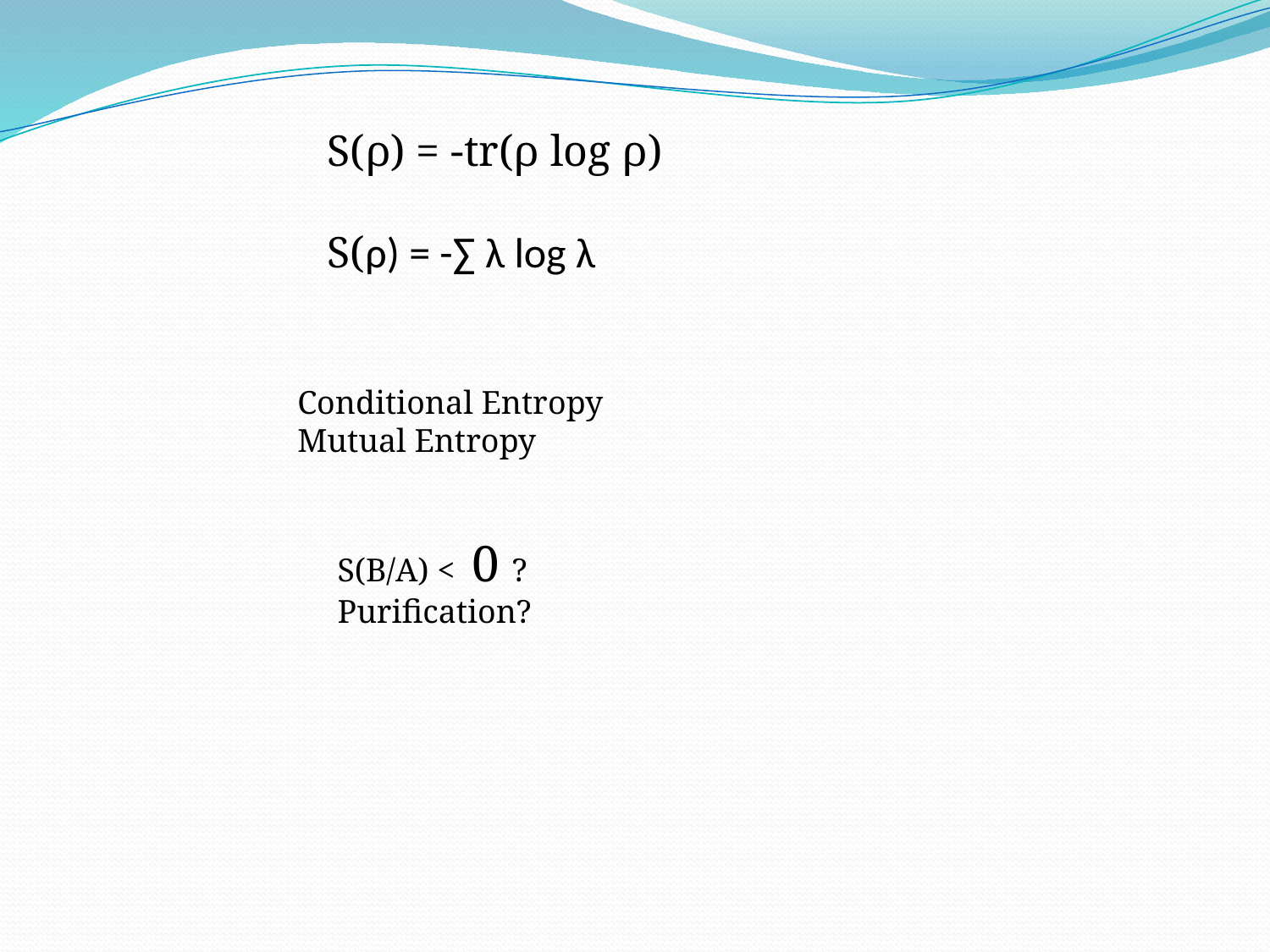

S(ρ) = -tr(ρ log ρ)

S(ρ) = -∑ λ log λ

Conditional Entropy
Mutual Entropy
S(B/A) <  0 ?
Purification?